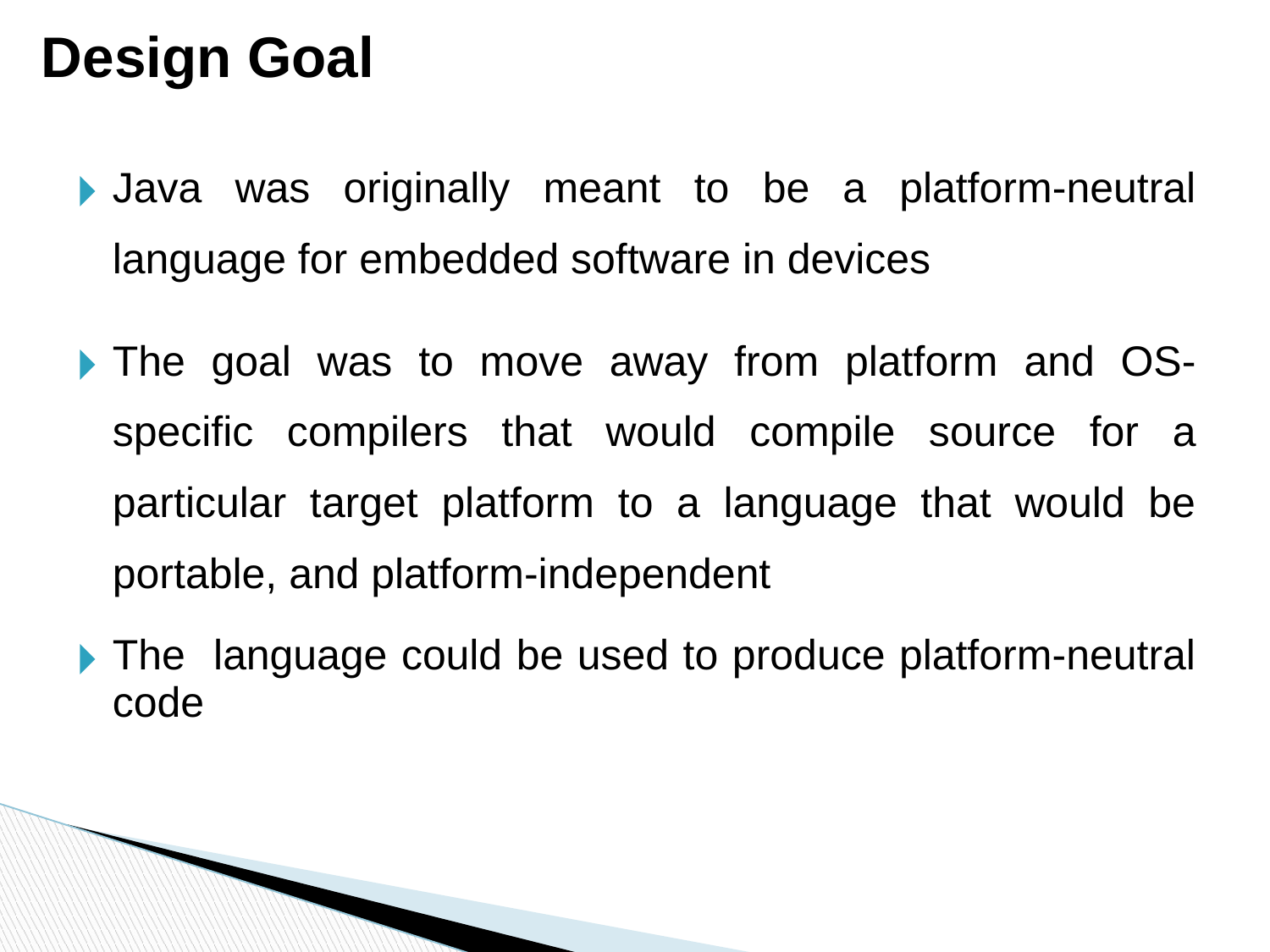

# Design Goal
Java was originally meant to be a platform-neutral language for embedded software in devices

The goal was to move away from platform and OS-specific compilers that would compile source for a particular target platform to a language that would be portable, and platform-independent

The  language could be used to produce platform-neutral code